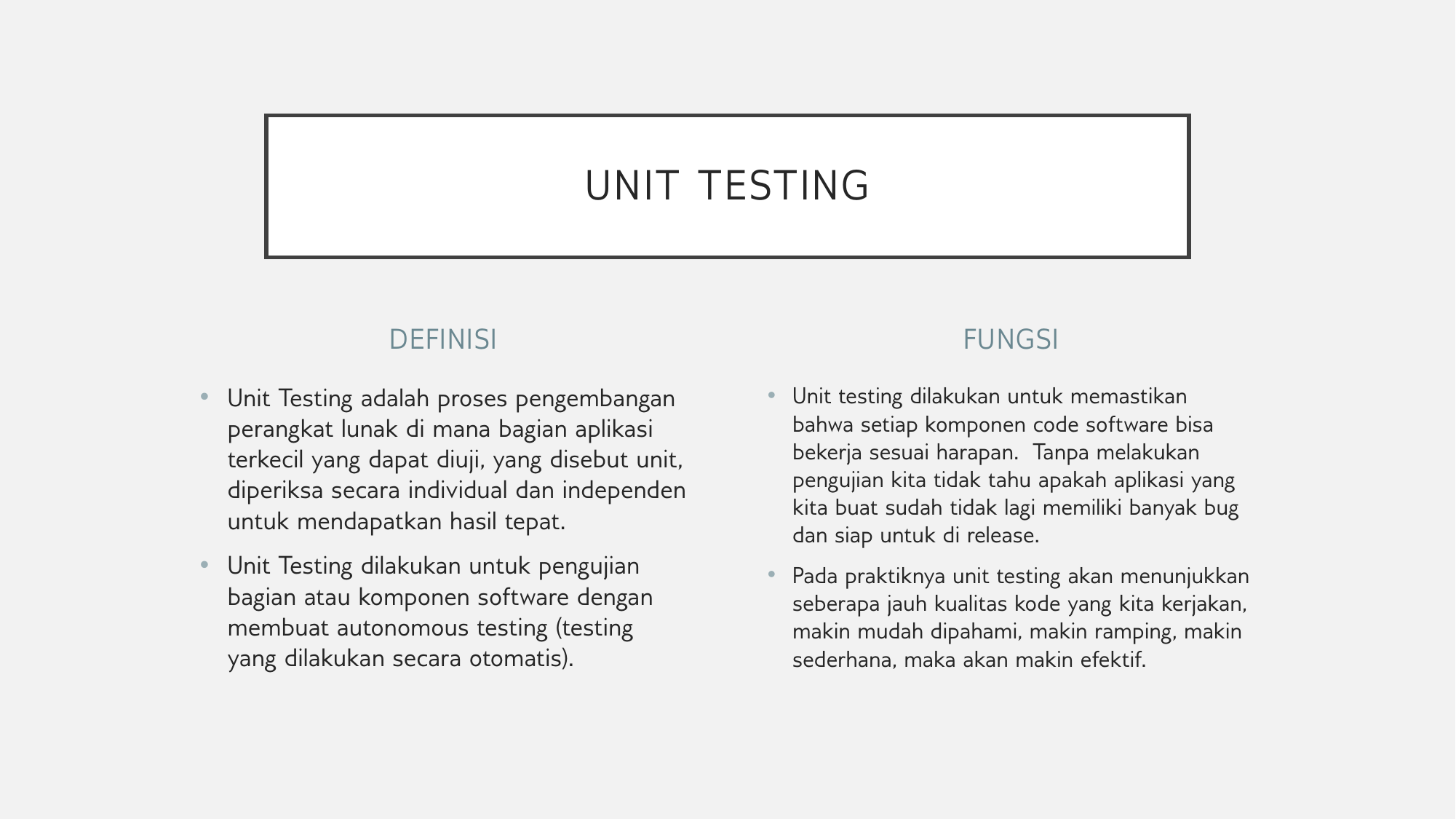

# Unit testing
Definisi
Fungsi
Unit Testing adalah proses pengembangan perangkat lunak di mana bagian aplikasi terkecil yang dapat diuji, yang disebut unit, diperiksa secara individual dan independen untuk mendapatkan hasil tepat.
Unit Testing dilakukan untuk pengujian bagian atau komponen software dengan membuat autonomous testing (testing yang dilakukan secara otomatis).
Unit testing dilakukan untuk memastikan bahwa setiap komponen code software bisa bekerja sesuai harapan.  Tanpa melakukan pengujian kita tidak tahu apakah aplikasi yang kita buat sudah tidak lagi memiliki banyak bug dan siap untuk di release.
Pada praktiknya unit testing akan menunjukkan seberapa jauh kualitas kode yang kita kerjakan, makin mudah dipahami, makin ramping, makin sederhana, maka akan makin efektif.